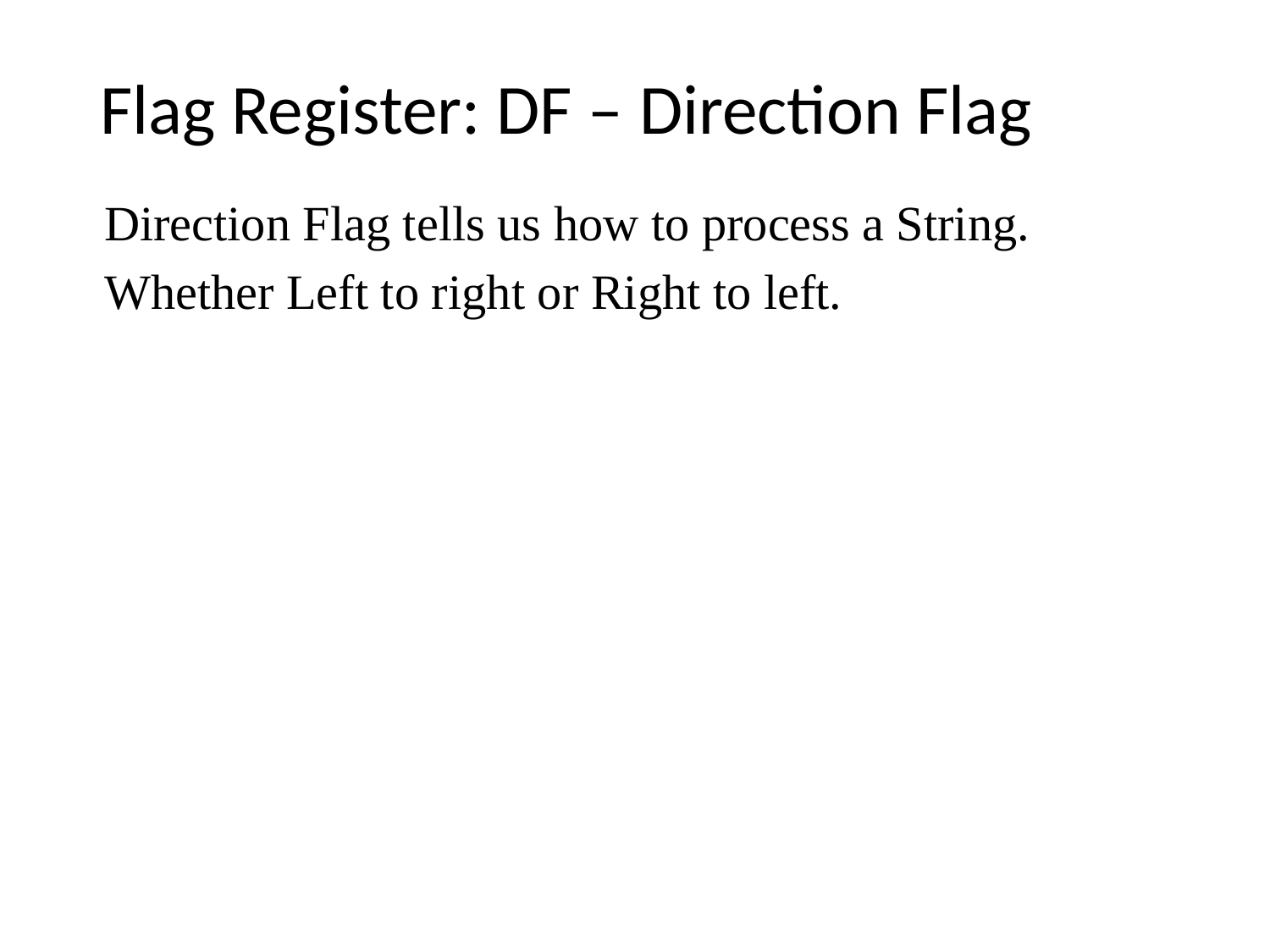

# Flag Register: DF – Direction Flag
Direction Flag tells us how to process a String.
Whether Left to right or Right to left.
20